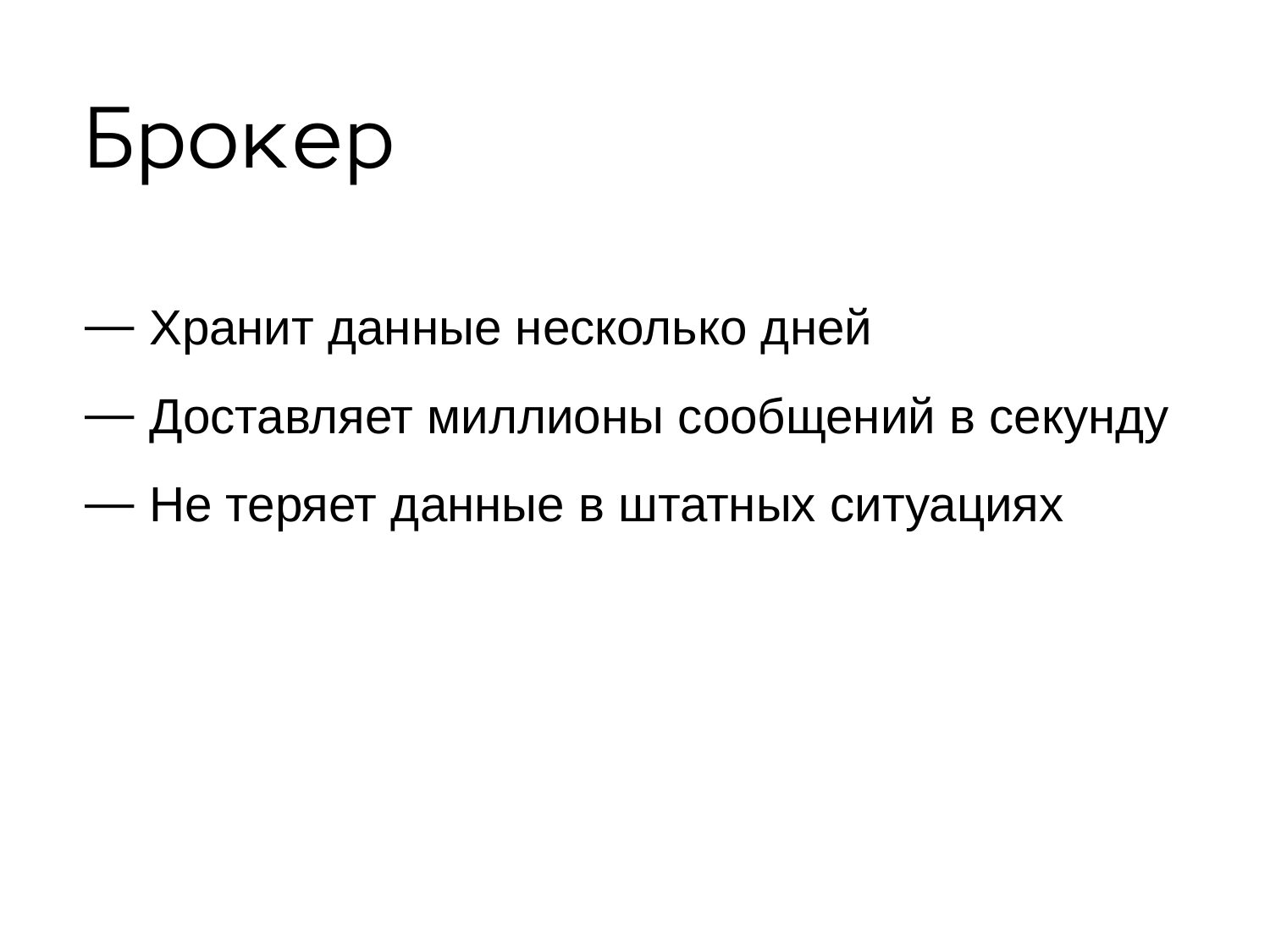

Брокер
 Хранит данные несколько дней
 Доставляет миллионы сообщений в секунду
 Не теряет данные в штатных ситуациях